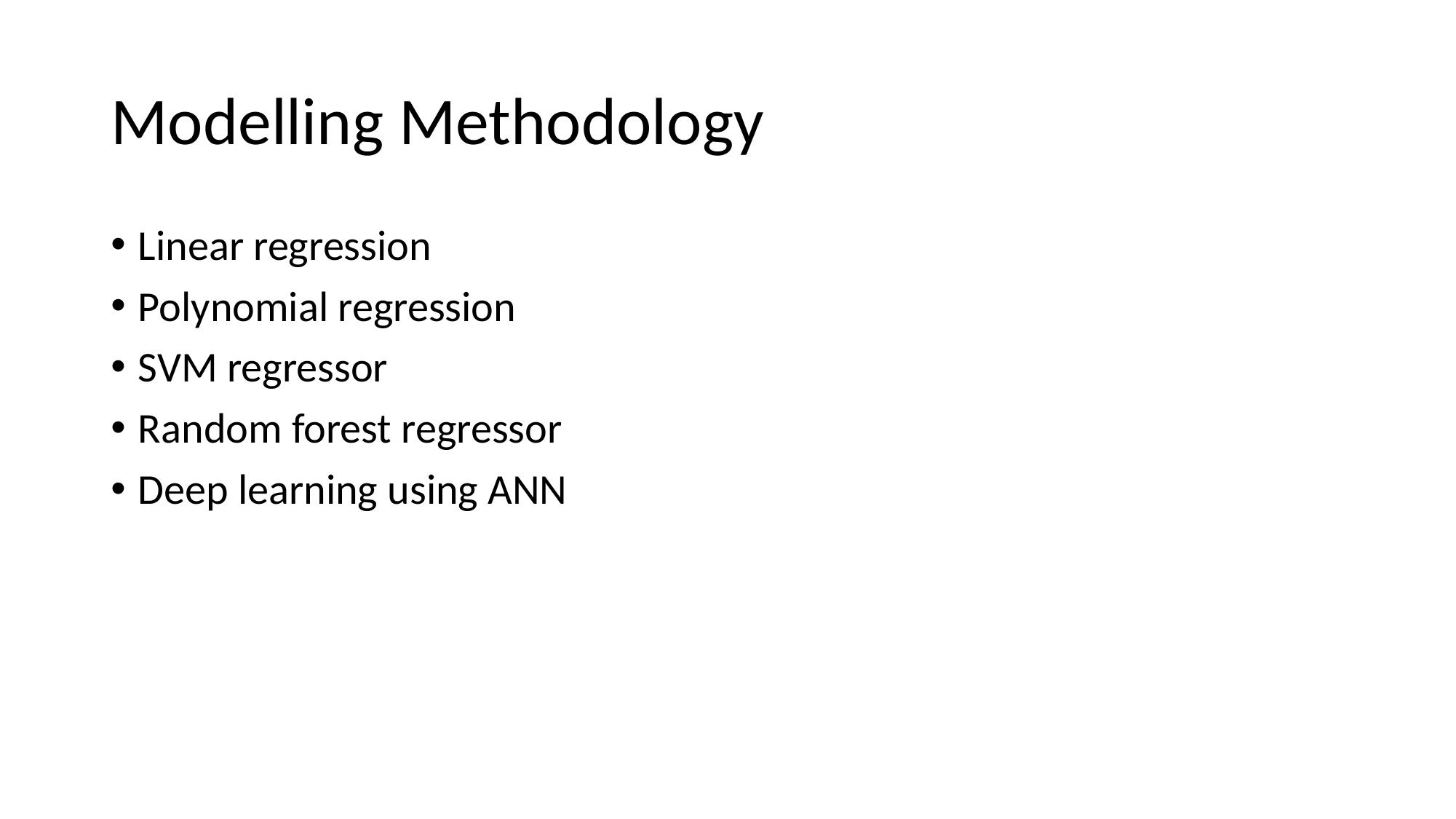

# Modelling Methodology
Linear regression
Polynomial regression
SVM regressor
Random forest regressor
Deep learning using ANN